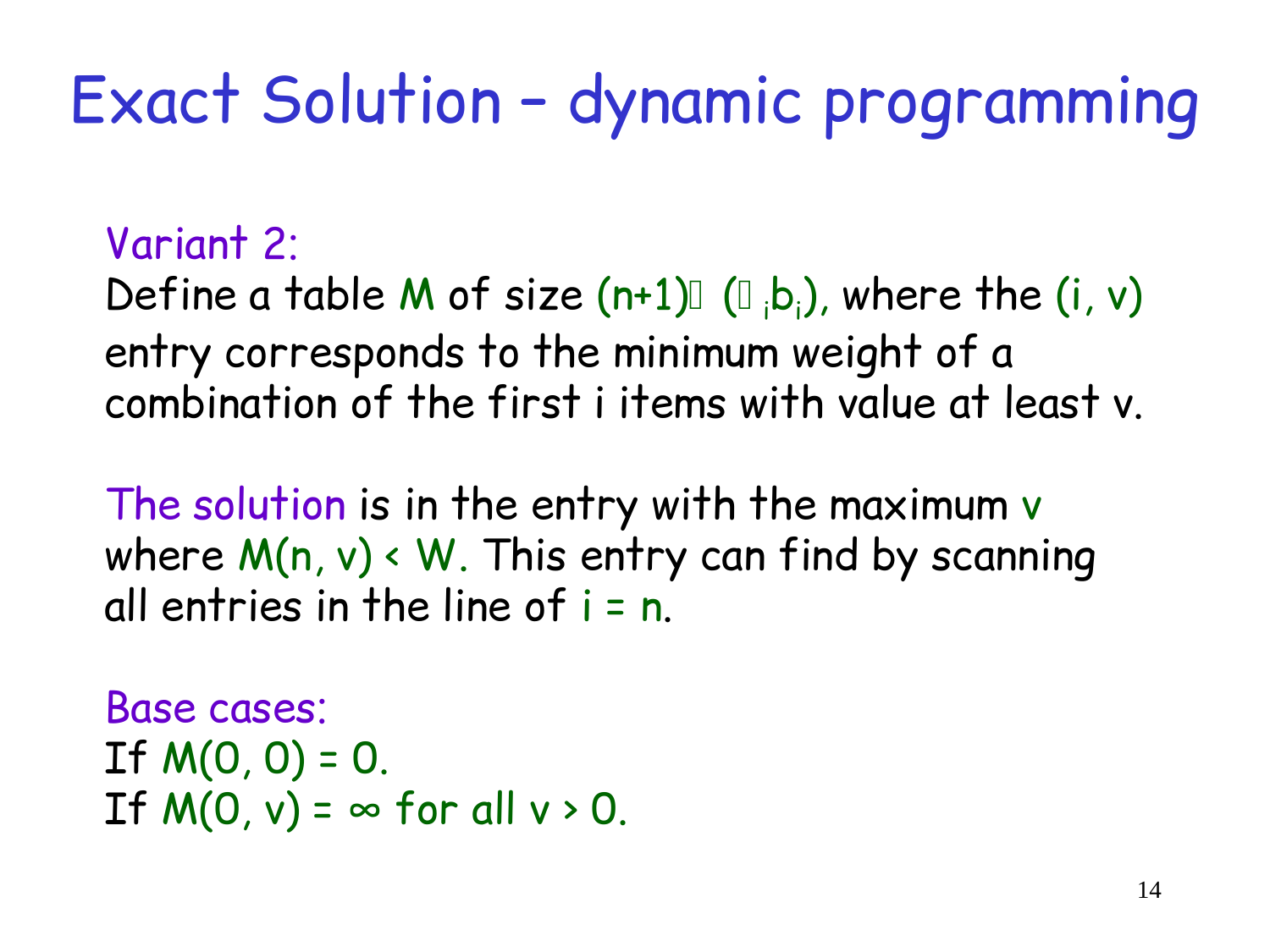

Exact Solution – dynamic programming

Variant 2:
Define a table M of size (n+1)×(Σibi), where the (i, v) entry corresponds to the minimum weight of a combination of the first i items with value at least v.

The solution is in the entry with the maximum v where M(n, v) < W. This entry can find by scanning
all entries in the line of i = n.

Base cases:
If M(0, 0) = 0.
If M(0, v) = ∞ for all v > 0.
14